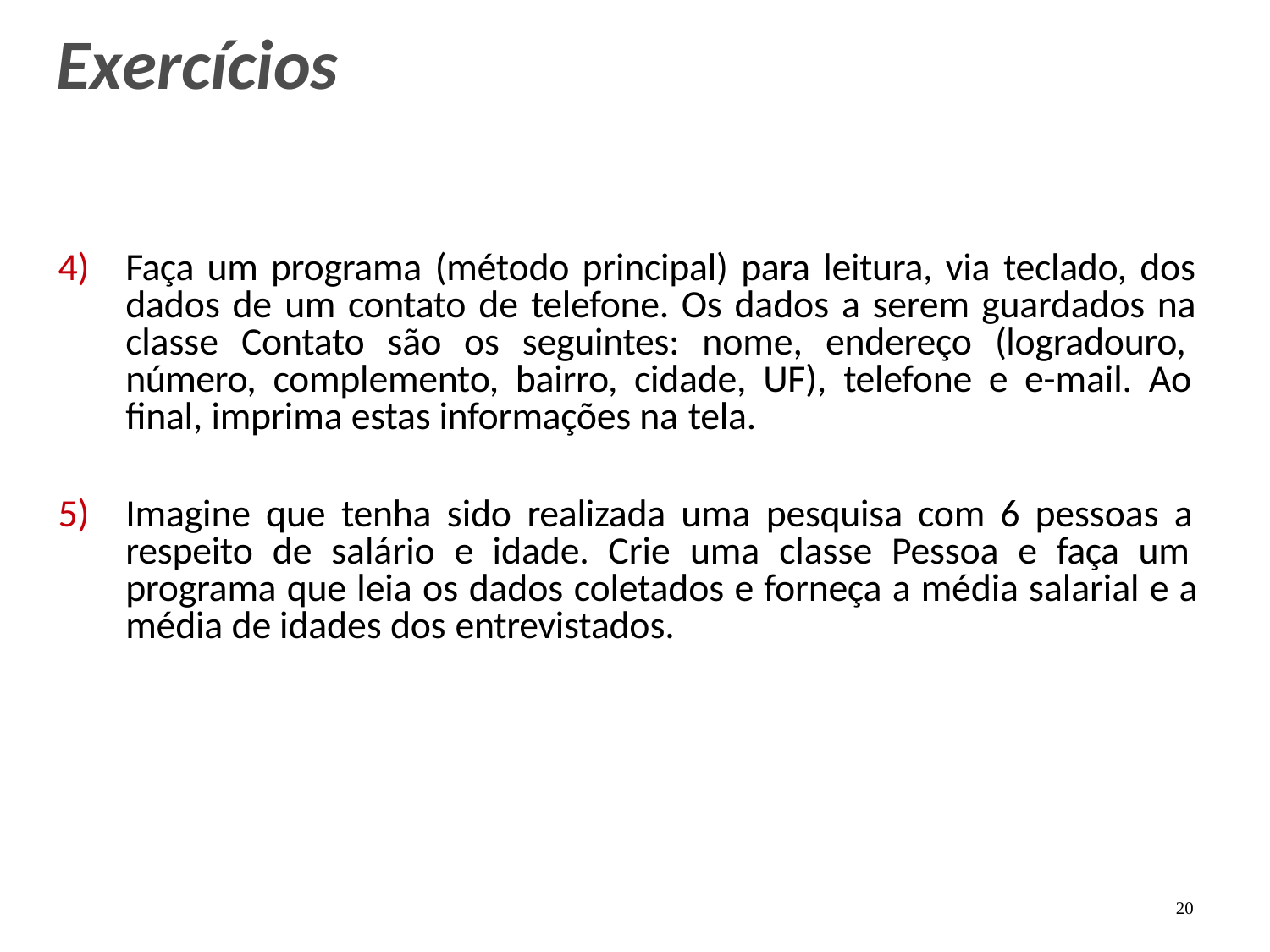

# Exercícios
Faça um programa (método principal) para leitura, via teclado, dos  dados de um contato de telefone. Os dados a serem guardados na  classe Contato são os seguintes: nome, endereço (logradouro,  número, complemento, bairro, cidade, UF), telefone e e-mail. Ao  final, imprima estas informações na tela.

Imagine que tenha sido realizada uma pesquisa com 6 pessoas a  respeito de salário e idade. Crie uma classe Pessoa e faça um  programa que leia os dados coletados e forneça a média salarial e a  média de idades dos entrevistados.
20